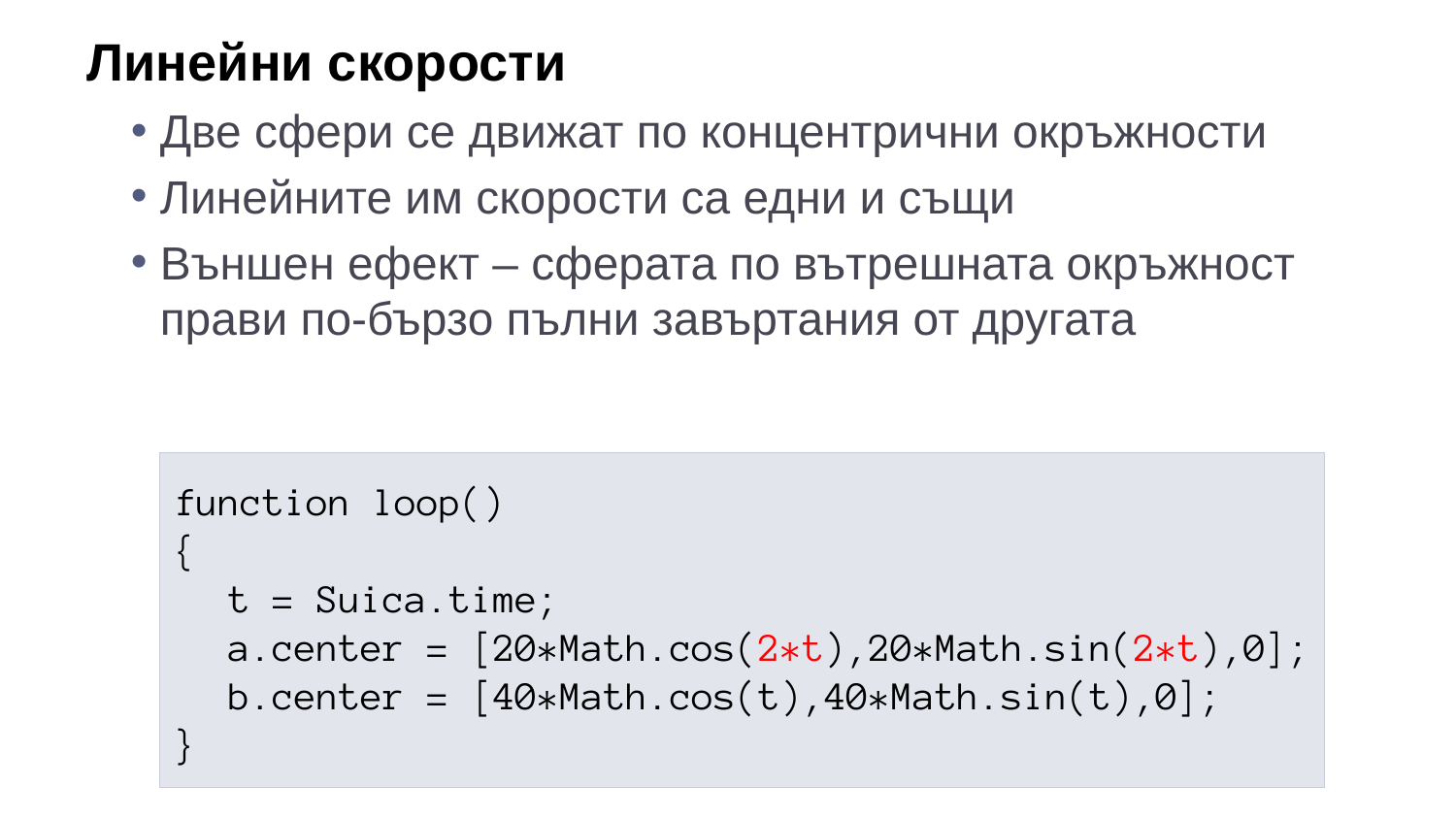

Линейни скорости
Две сфери се движат по концентрични окръжности
Линейните им скорости са едни и същи
Външен ефект – сферата по вътрешната окръжност прави по-бързо пълни завъртания от другата
function loop()
{
	t = Suica.time;
	a.center = [20*Math.cos(2*t),20*Math.sin(2*t),0];
	b.center = [40*Math.cos(t),40*Math.sin(t),0];
}